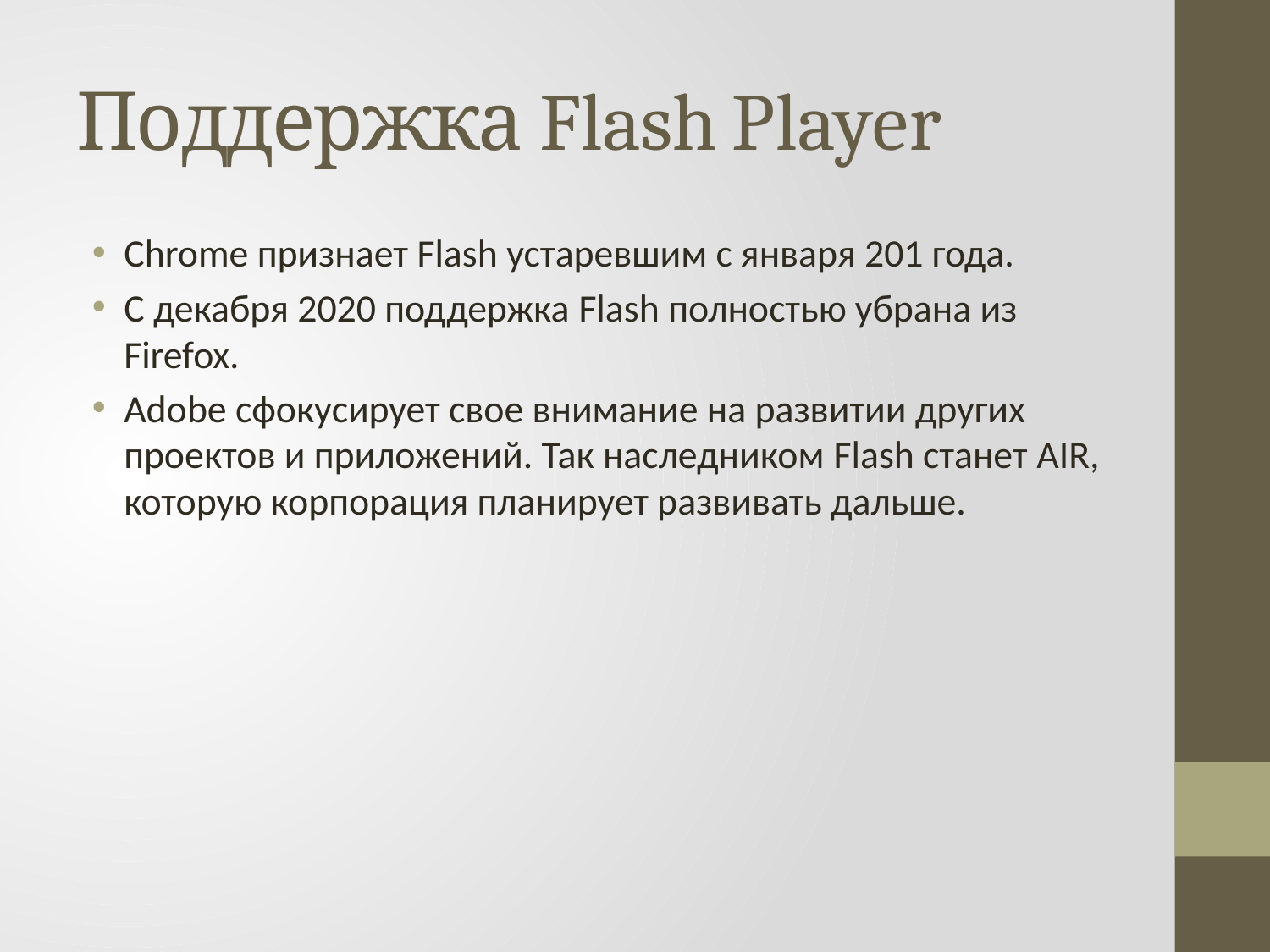

# Поддержка Flash Player
Chrome признает Flash устаревшим с января 201 года.
С декабря 2020 поддержка Flash полностью убрана из Firefox.
Adobe сфокусирует свое внимание на развитии других проектов и приложений. Так наследником Flash станет AIR, которую корпорация планирует развивать дальше.